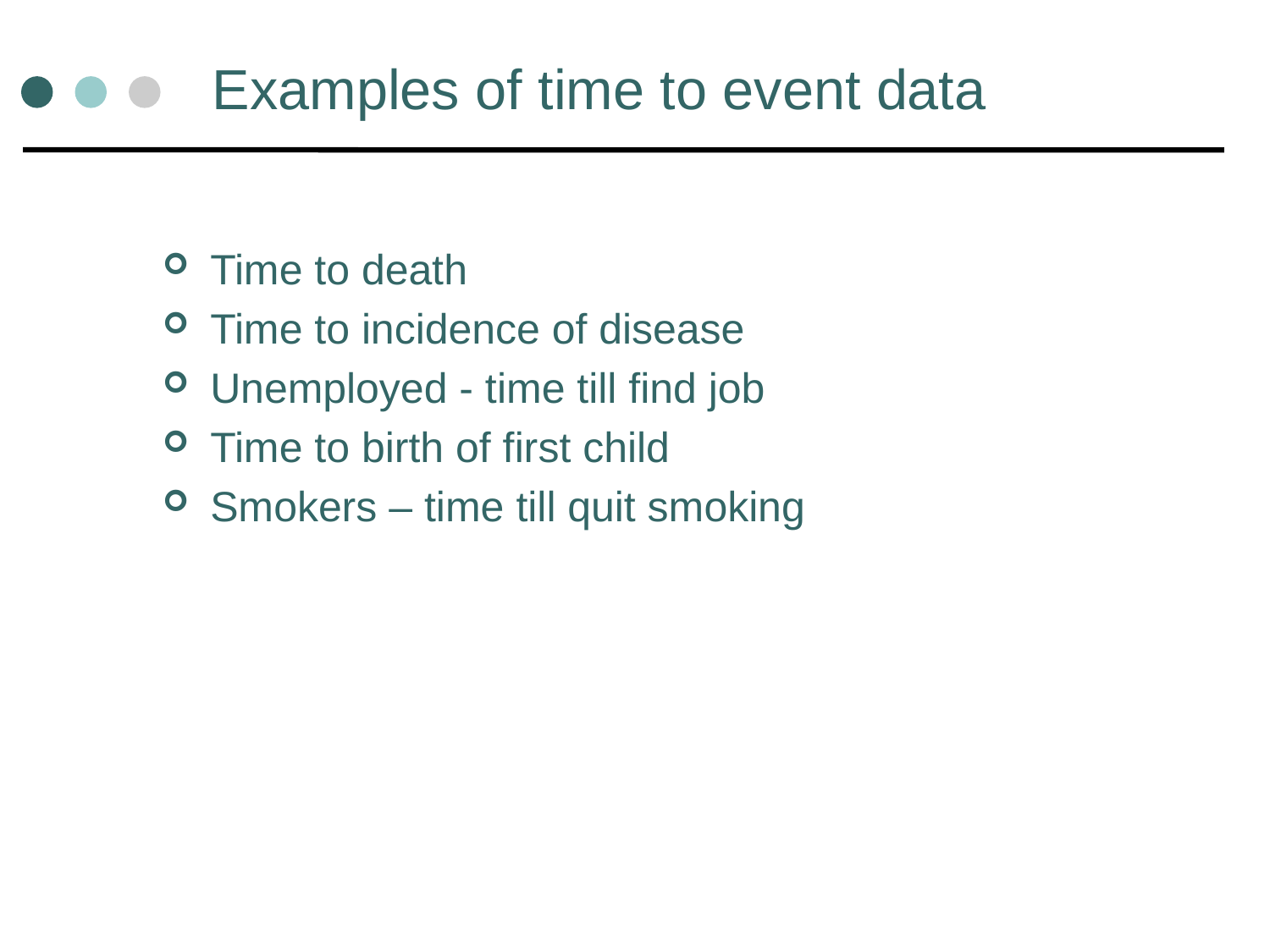

# Examples of time to event data
Time to death
Time to incidence of disease
Unemployed - time till find job
Time to birth of first child
Smokers – time till quit smoking